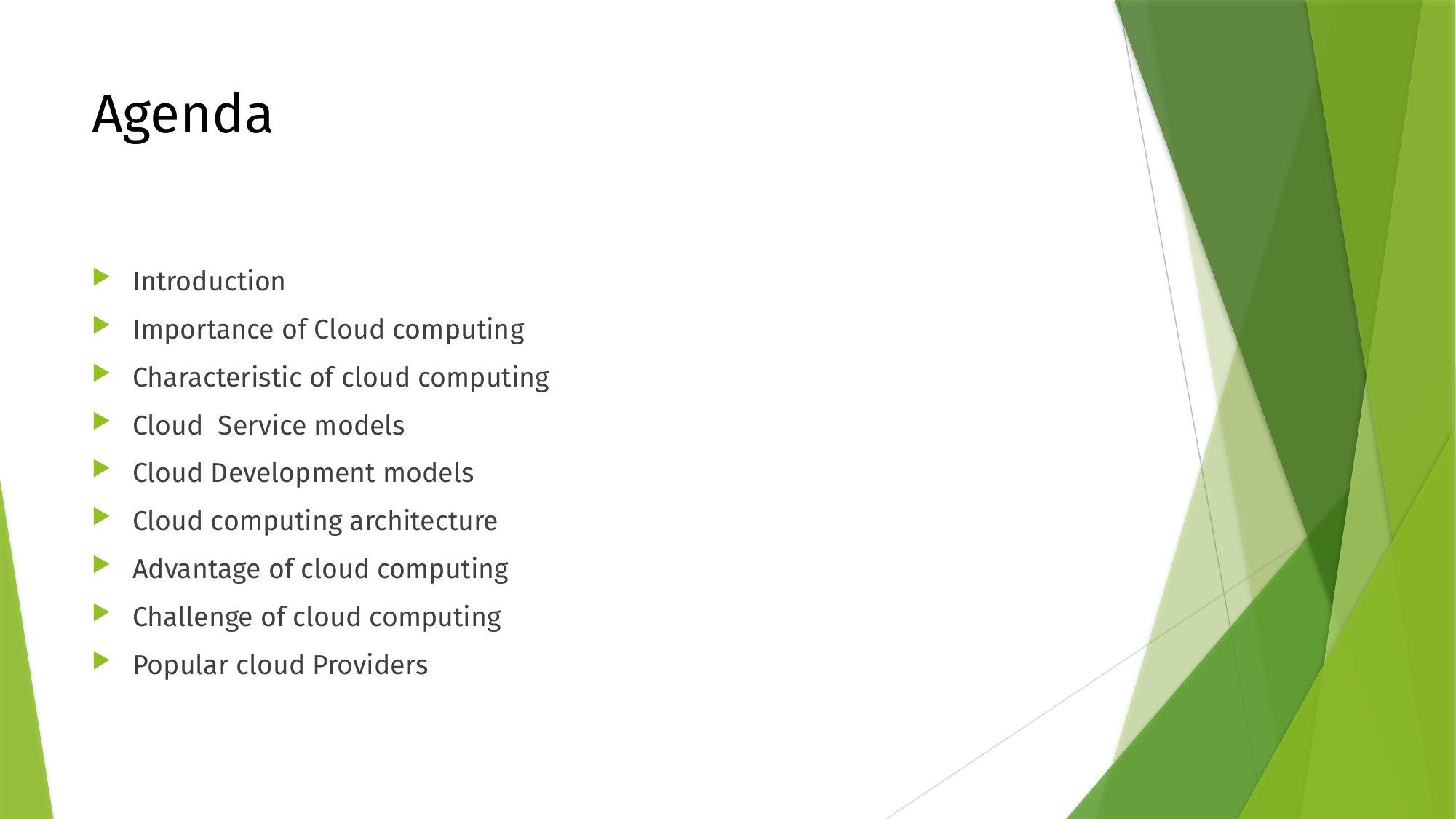

# Agenda
Introduction
Importance of Cloud computing
Characteristic of cloud computing
Cloud  Service models
Cloud Development models
Cloud computing architecture
Advantage of cloud computing
Challenge of cloud computing
Popular cloud Providers